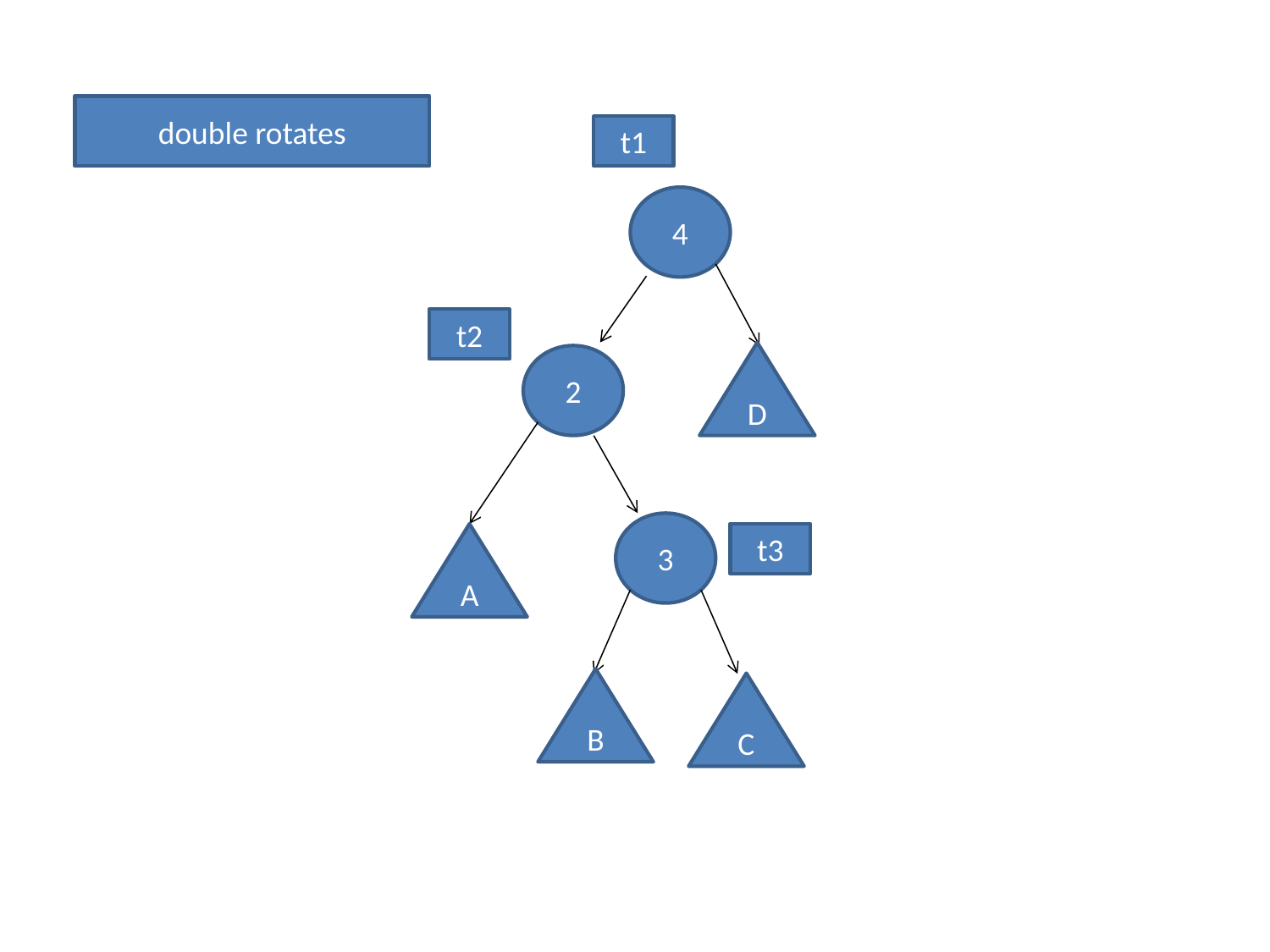

double rotates
t1
4
t2
D
2
3
A
t3
B
C